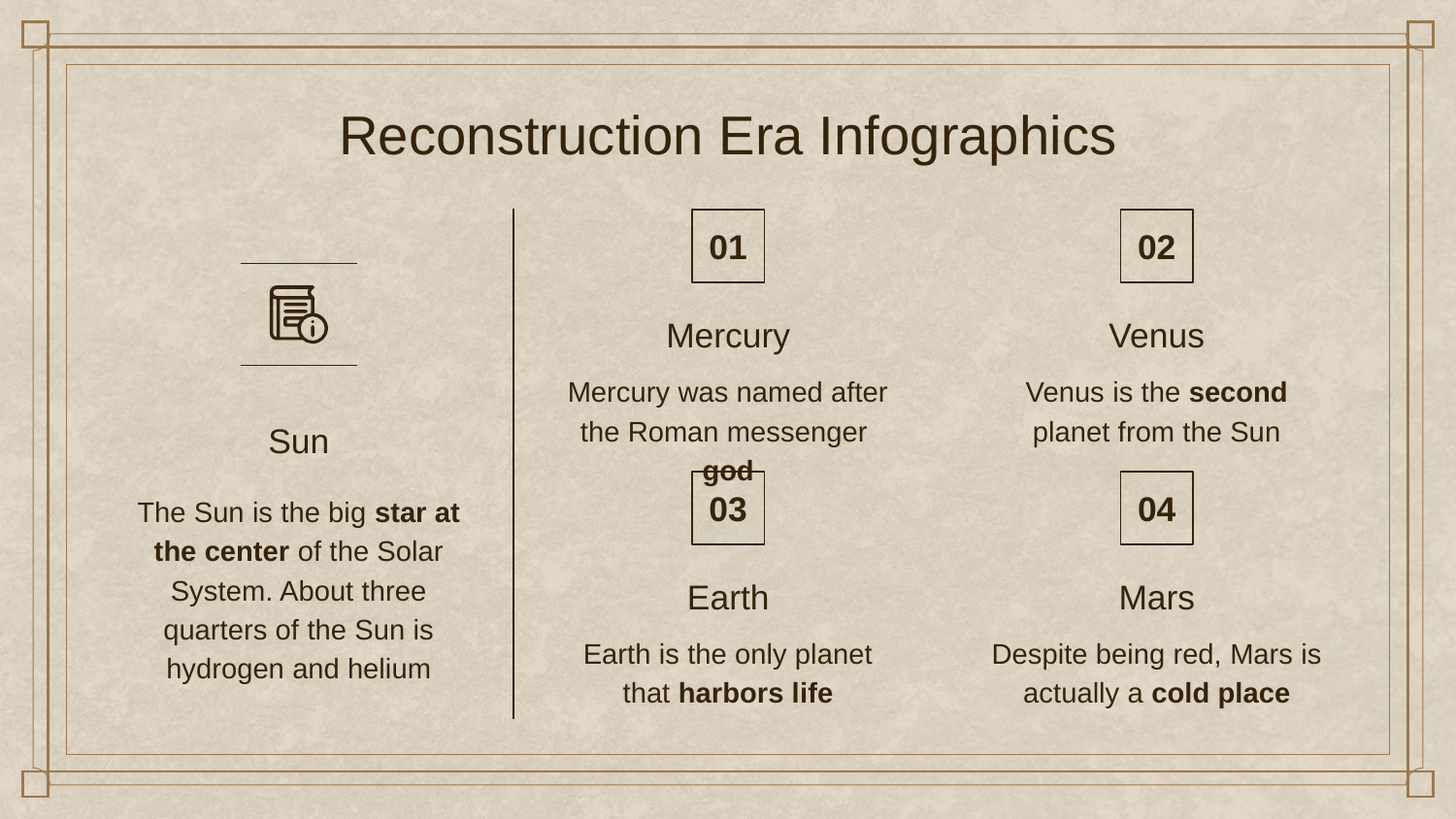

# Reconstruction Era Infographics
01
02

Mercury
Mercury was named after the Roman messenger  god
Venus
Venus is the second planet from the Sun
Sun
The Sun is the big star at the center of the Solar System. About three quarters of the Sun is hydrogen and helium
03
04
Earth
Earth is the only planet that harbors life
Mars
Despite being red, Mars is actually a cold place